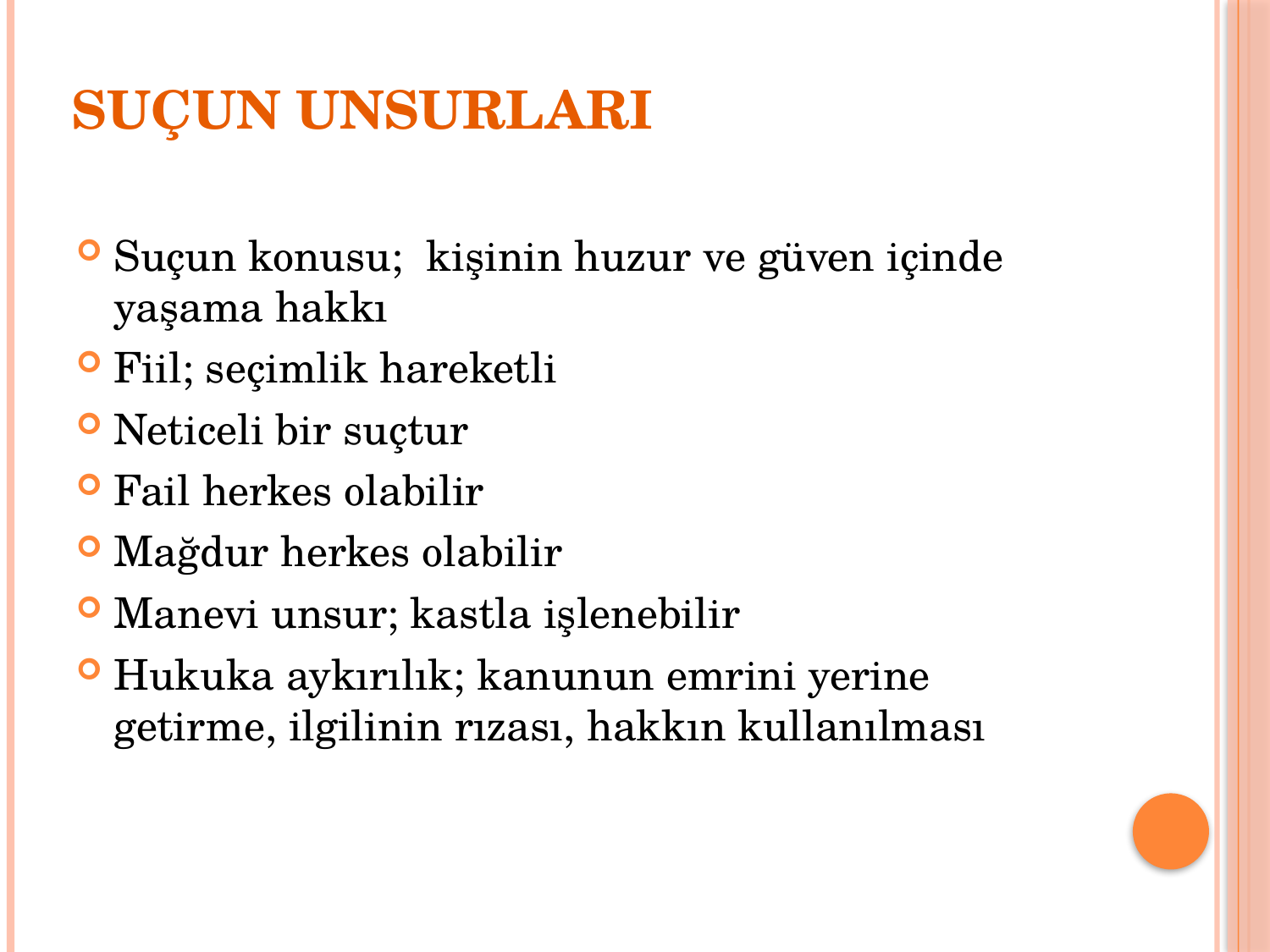

# Suçun unsurları
Suçun konusu;  kişinin huzur ve güven içinde yaşama hakkı
Fiil; seçimlik hareketli
Neticeli bir suçtur
Fail herkes olabilir
Mağdur herkes olabilir
Manevi unsur; kastla işlenebilir
Hukuka aykırılık; kanunun emrini yerine getirme, ilgilinin rızası, hakkın kullanılması